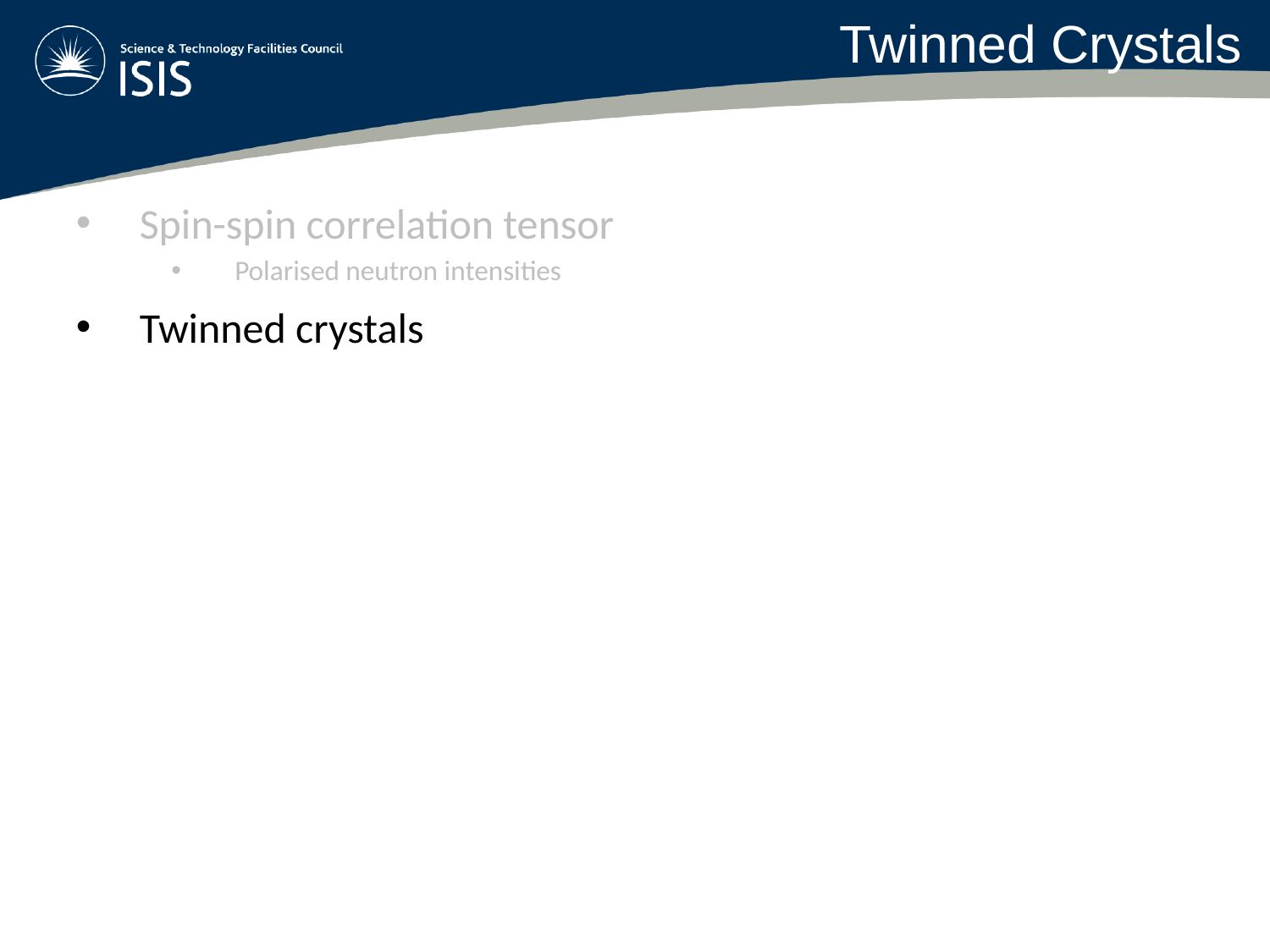

Twinned Crystals
Spin-spin correlation tensor
Polarised neutron intensities
Twinned crystals